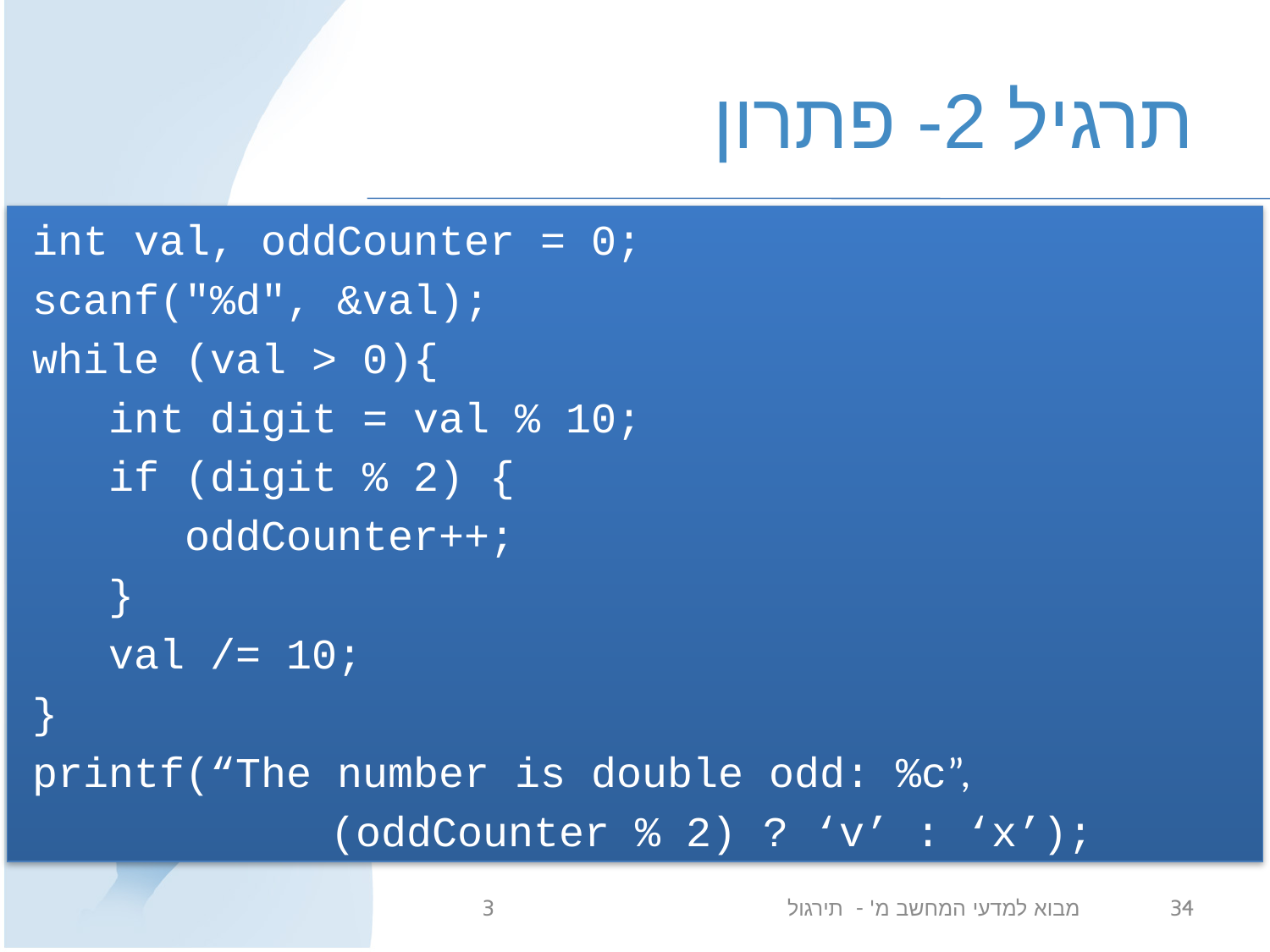

# תרגיל 2- פתרון
int val, oddCounter = 0;
scanf("%d", &val);
while (val > 0){
   int digit = val % 10;
   if (digit % 2) {
      oddCounter++;
   }
   val /= 10;
}
printf(“The number is double odd: %c”,
			(oddCounter % 2) ? ‘v’ : ‘x’);
מבוא למדעי המחשב מ' - תירגול 3
34